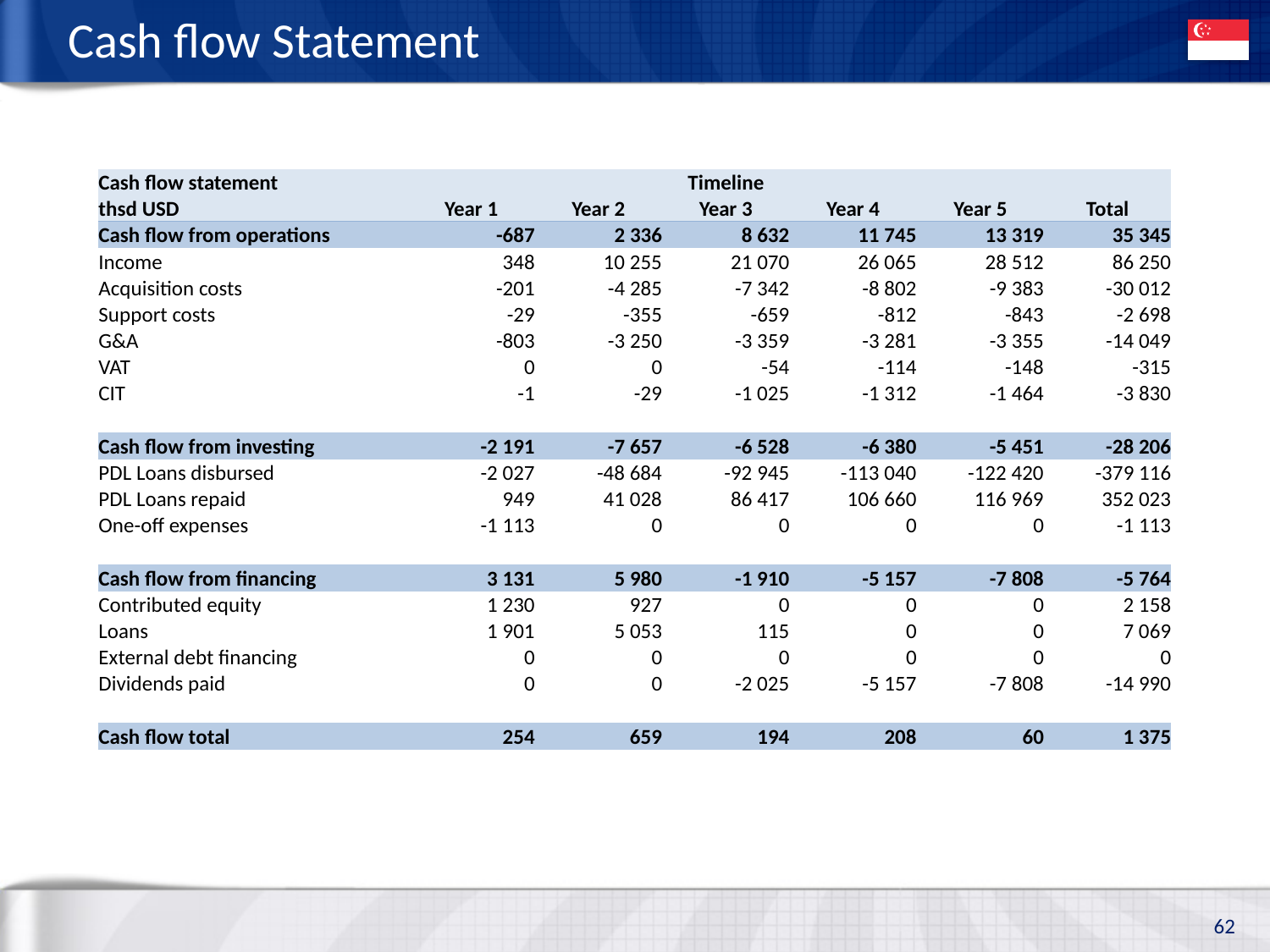

# Cash flow Statement
| Cash flow statement |  |  | Timeline |  |  |  |
| --- | --- | --- | --- | --- | --- | --- |
| thsd USD | Year 1 | Year 2 | Year 3 | Year 4 | Year 5 | Total |
| Cash flow from operations | -687 | 2 336 | 8 632 | 11 745 | 13 319 | 35 345 |
| Income | 348 | 10 255 | 21 070 | 26 065 | 28 512 | 86 250 |
| Acquisition costs | -201 | -4 285 | -7 342 | -8 802 | -9 383 | -30 012 |
| Support costs | -29 | -355 | -659 | -812 | -843 | -2 698 |
| G&A | -803 | -3 250 | -3 359 | -3 281 | -3 355 | -14 049 |
| VAT | 0 | 0 | -54 | -114 | -148 | -315 |
| CIT | -1 | -29 | -1 025 | -1 312 | -1 464 | -3 830 |
|  |  |  |  |  |  |  |
| Cash flow from investing | -2 191 | -7 657 | -6 528 | -6 380 | -5 451 | -28 206 |
| PDL Loans disbursed | -2 027 | -48 684 | -92 945 | -113 040 | -122 420 | -379 116 |
| PDL Loans repaid | 949 | 41 028 | 86 417 | 106 660 | 116 969 | 352 023 |
| One-off expenses | -1 113 | 0 | 0 | 0 | 0 | -1 113 |
|  |  |  |  |  |  |  |
| Cash flow from financing | 3 131 | 5 980 | -1 910 | -5 157 | -7 808 | -5 764 |
| Contributed equity | 1 230 | 927 | 0 | 0 | 0 | 2 158 |
| Loans | 1 901 | 5 053 | 115 | 0 | 0 | 7 069 |
| External debt financing | 0 | 0 | 0 | 0 | 0 | 0 |
| Dividends paid | 0 | 0 | -2 025 | -5 157 | -7 808 | -14 990 |
|  |  |  |  |  |  |  |
| Cash flow total | 254 | 659 | 194 | 208 | 60 | 1 375 |
62